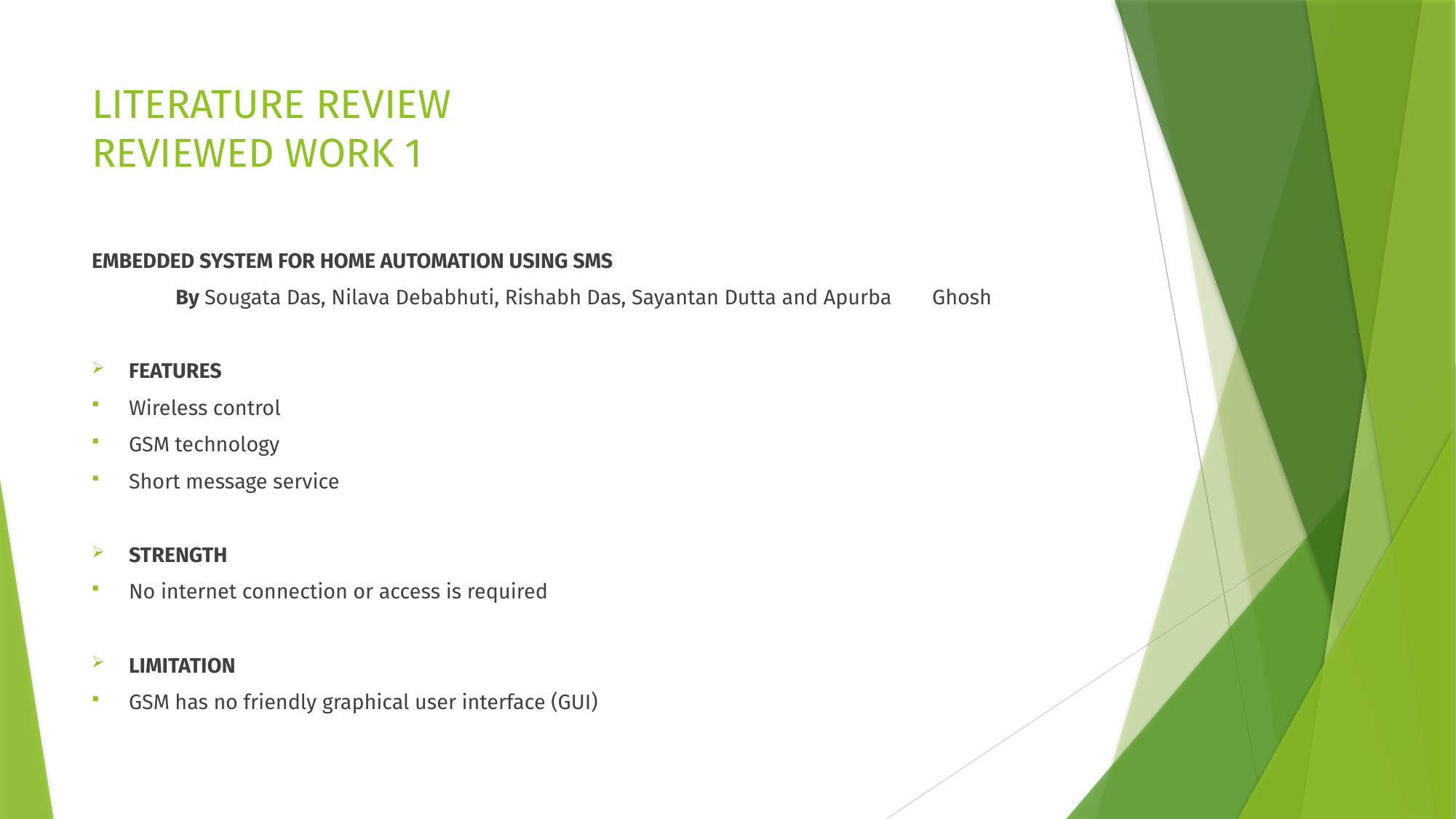

# LITERATURE REVIEW REVIEWED WORK 1
EMBEDDED SYSTEM FOR HOME AUTOMATION USING SMS
	By Sougata Das, Nilava Debabhuti, Rishabh Das, Sayantan Dutta and Apurba 	Ghosh

FEATURES
Wireless control
GSM technology
Short message service

STRENGTH
No internet connection or access is required

LIMITATION
GSM has no friendly graphical user interface (GUI)